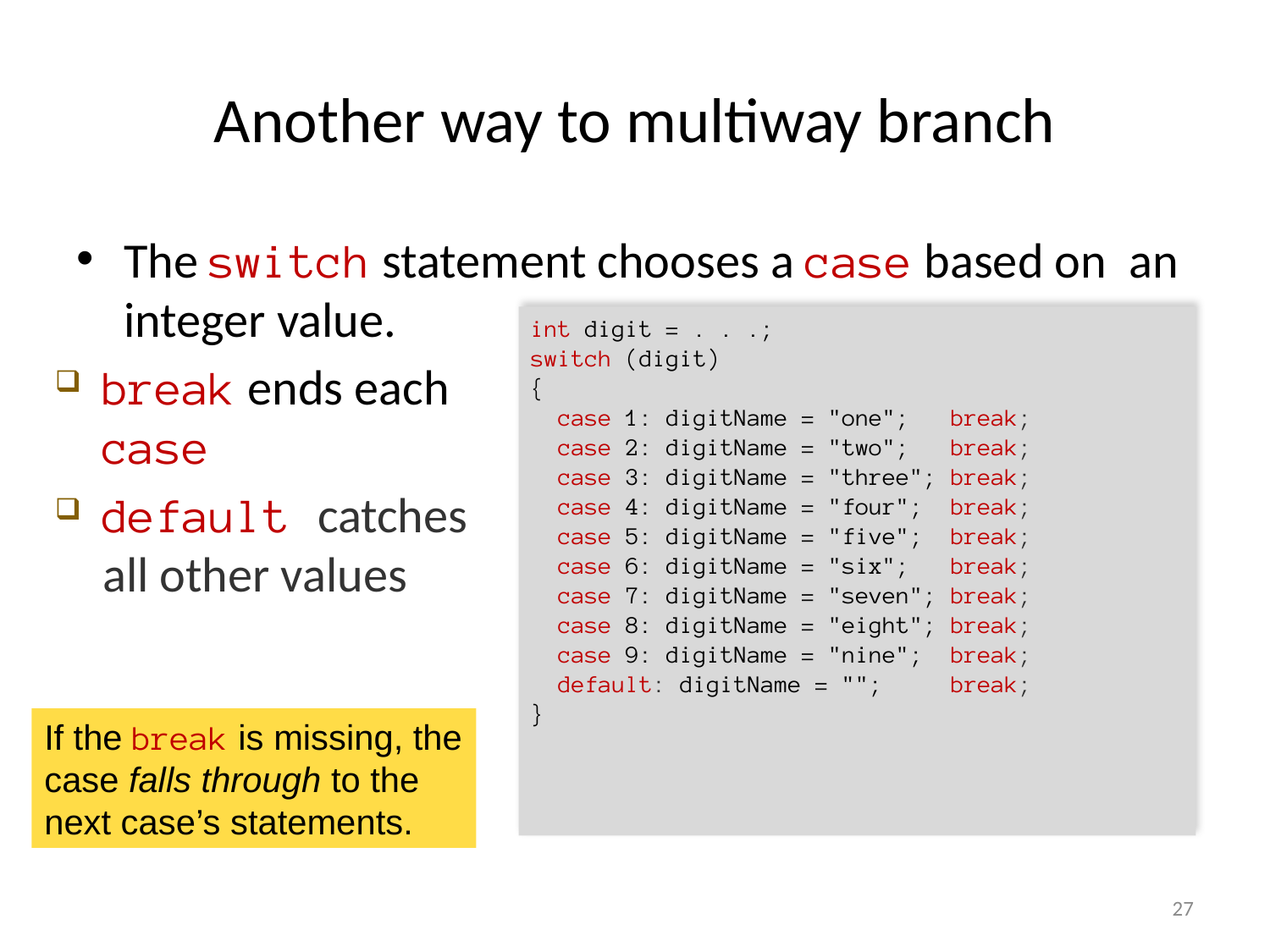

# Another way to multiway branch
The switch statement chooses a case based on  an integer value.
int digit = . . .;
switch (digit)
{
  case 1: digitName = "one";   break;
  case 2: digitName = "two";   break;
  case 3: digitName = "three"; break;
  case 4: digitName = "four";  break;
  case 5: digitName = "five";  break;
  case 6: digitName = "six";   break;
  case 7: digitName = "seven"; break;
  case 8: digitName = "eight"; break;
  case 9: digitName = "nine";  break;
  default: digitName = "";     break;
}
break ends each case
default catches all other values
If the break is missing, the case falls through to the next case’s statements.
27